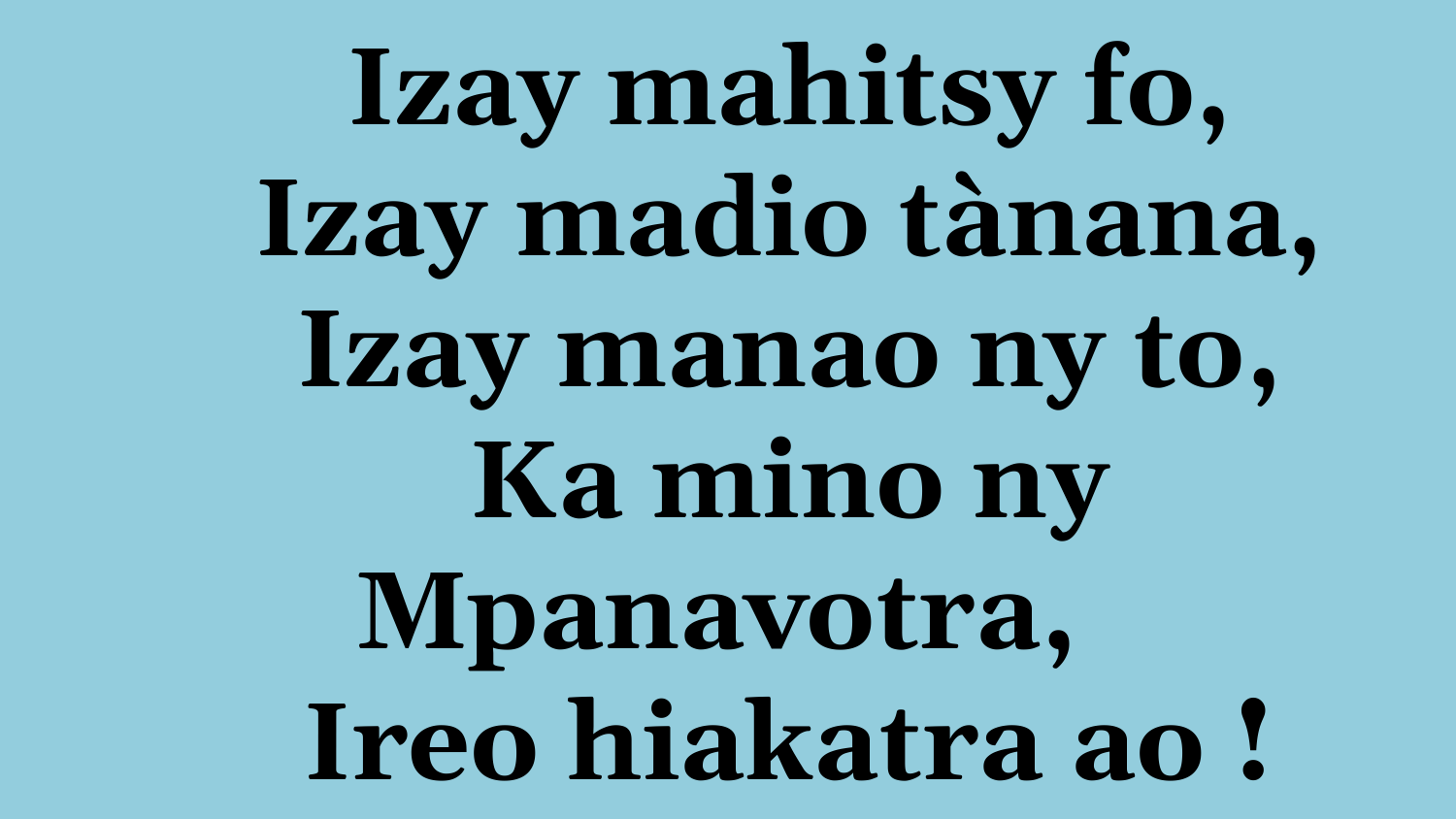

# Izay mahitsy fo, Izay madio tànana, Izay manao ny to, Ka mino ny Mpanavotra, Ireo hiakatra ao !